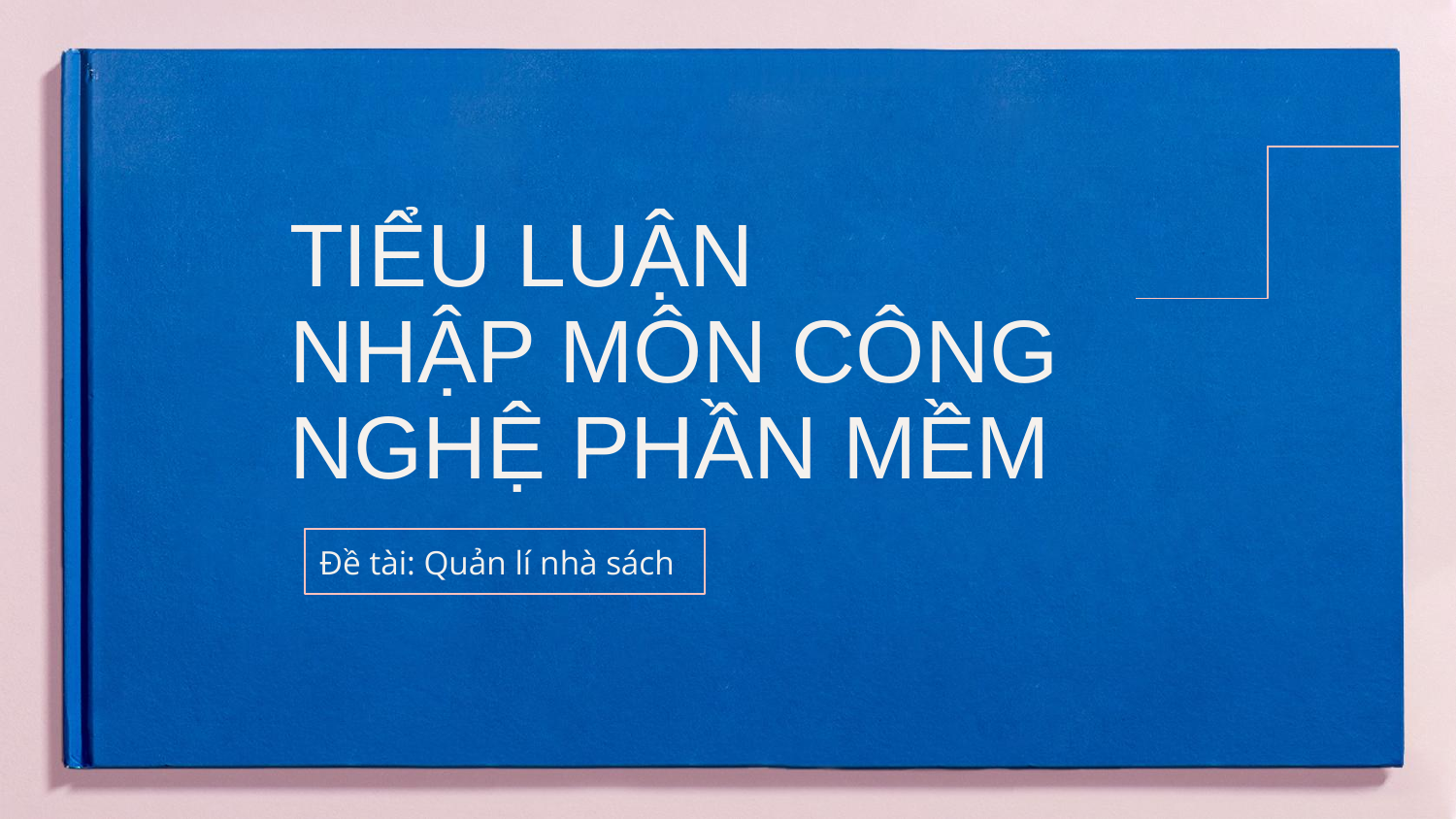

# TIỂU LUẬN NHẬP MÔN CÔNG NGHỆ PHẦN MỀM
Đề tài: Quản lí nhà sách